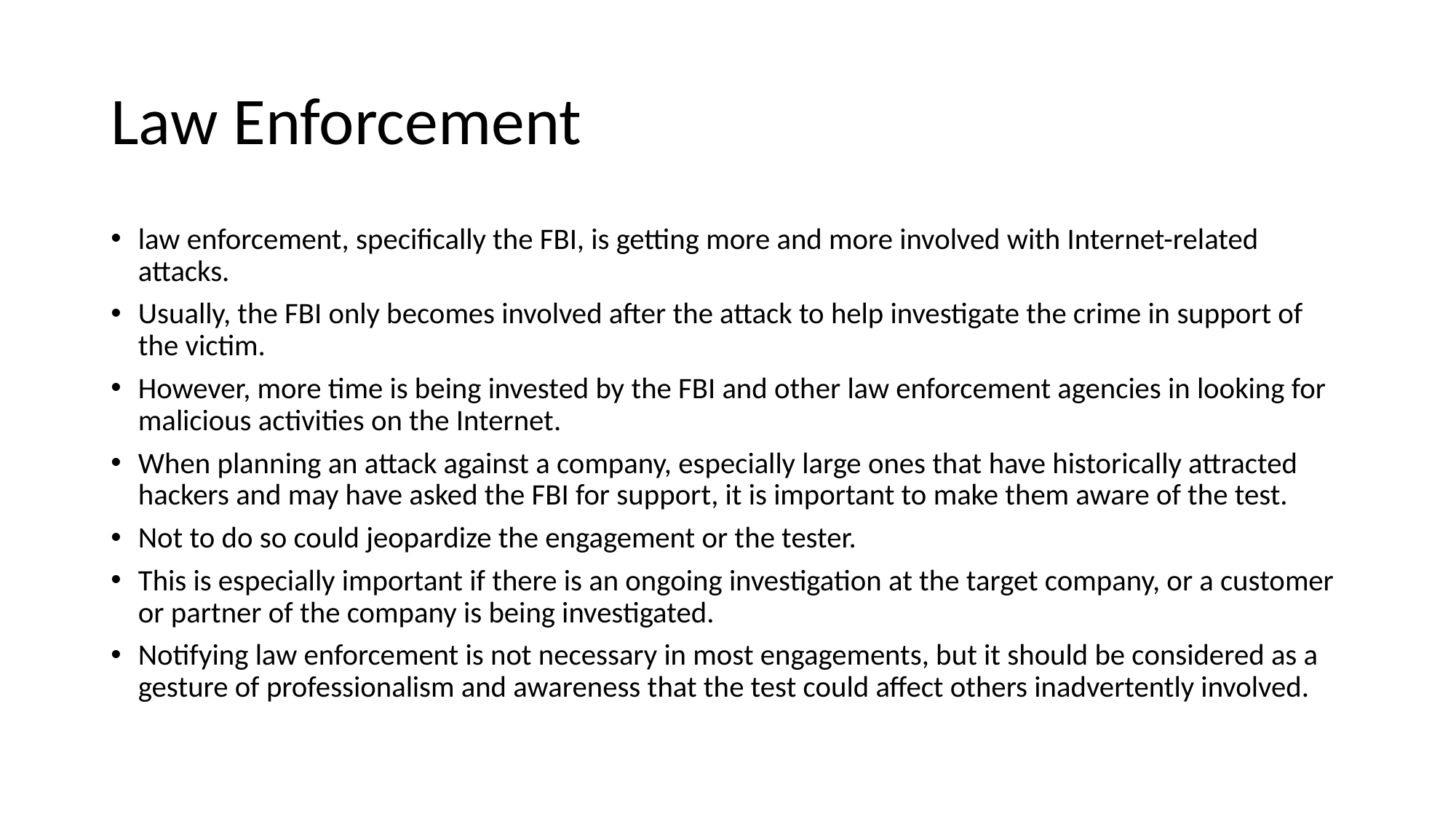

# Law Enforcement
law enforcement, specifically the FBI, is getting more and more involved with Internet-related attacks.
Usually, the FBI only becomes involved after the attack to help investigate the crime in support of the victim.
However, more time is being invested by the FBI and other law enforcement agencies in looking for malicious activities on the Internet.
When planning an attack against a company, especially large ones that have historically attracted hackers and may have asked the FBI for support, it is important to make them aware of the test.
Not to do so could jeopardize the engagement or the tester.
This is especially important if there is an ongoing investigation at the target company, or a customer or partner of the company is being investigated.
Notifying law enforcement is not necessary in most engagements, but it should be considered as a gesture of professionalism and awareness that the test could affect others inadvertently involved.